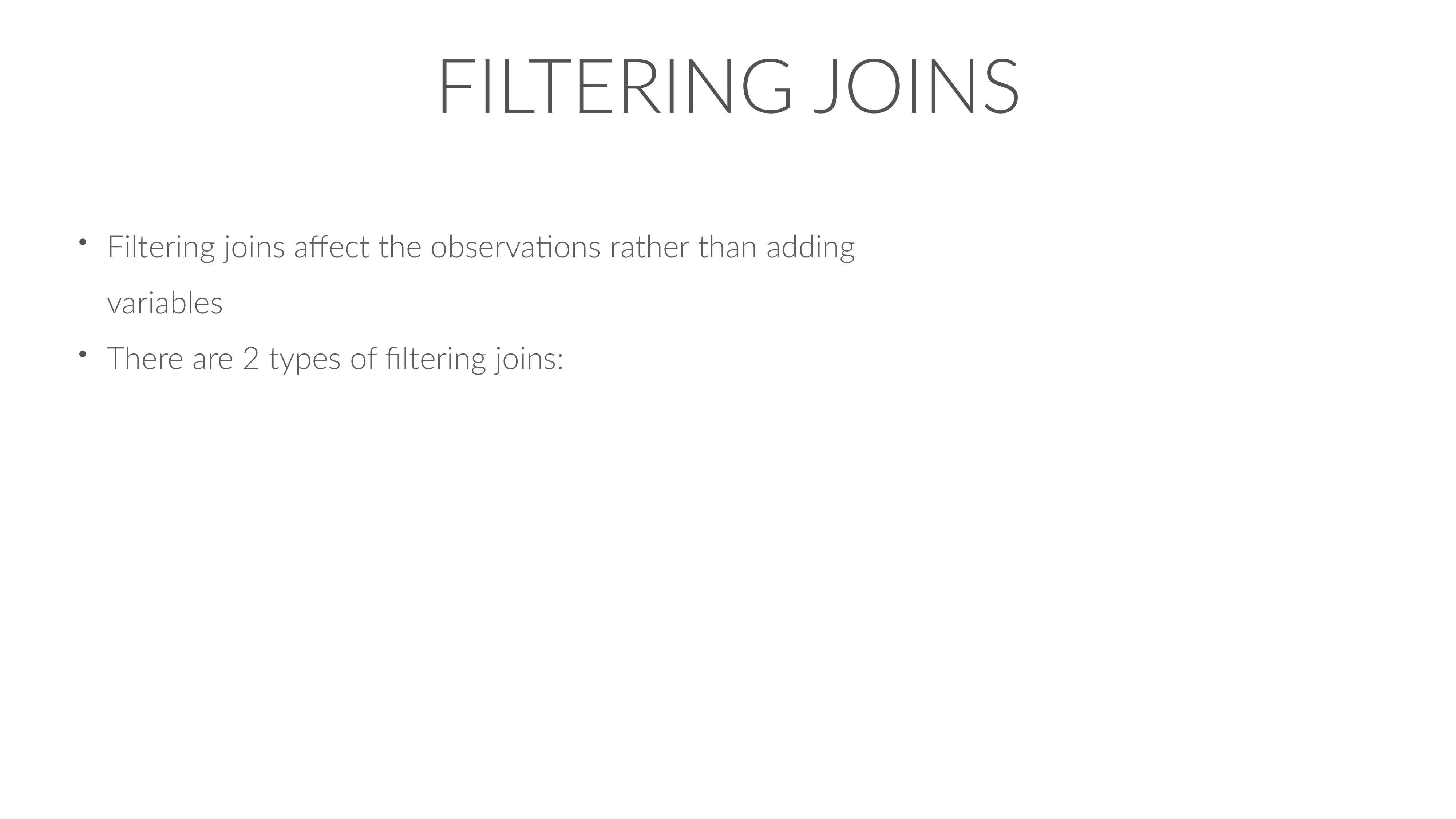

# filtering joins
Filtering joins affect the observations rather than adding variables
There are 2 types of filtering joins: